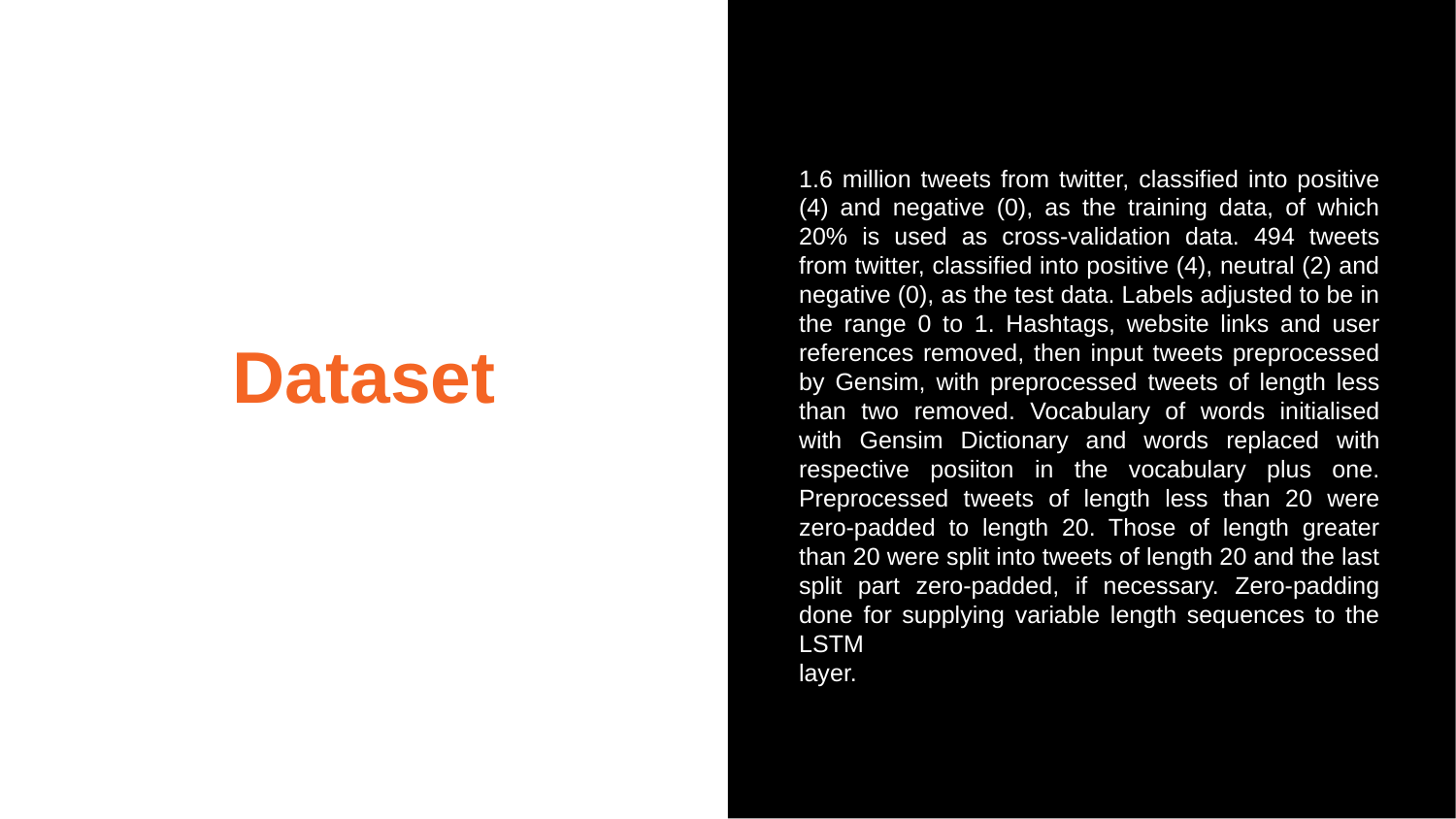

1.6 million tweets from twitter, classified into positive (4) and negative (0), as the training data, of which 20% is used as cross-validation data. 494 tweets from twitter, classified into positive (4), neutral (2) and negative (0), as the test data. Labels adjusted to be in the range 0 to 1. Hashtags, website links and user references removed, then input tweets preprocessed by Gensim, with preprocessed tweets of length less than two removed. Vocabulary of words initialised with Gensim Dictionary and words replaced with respective posiiton in the vocabulary plus one. Preprocessed tweets of length less than 20 were zero-padded to length 20. Those of length greater than 20 were split into tweets of length 20 and the last split part zero-padded, if necessary. Zero-padding done for supplying variable length sequences to the LSTM
layer.
Dataset